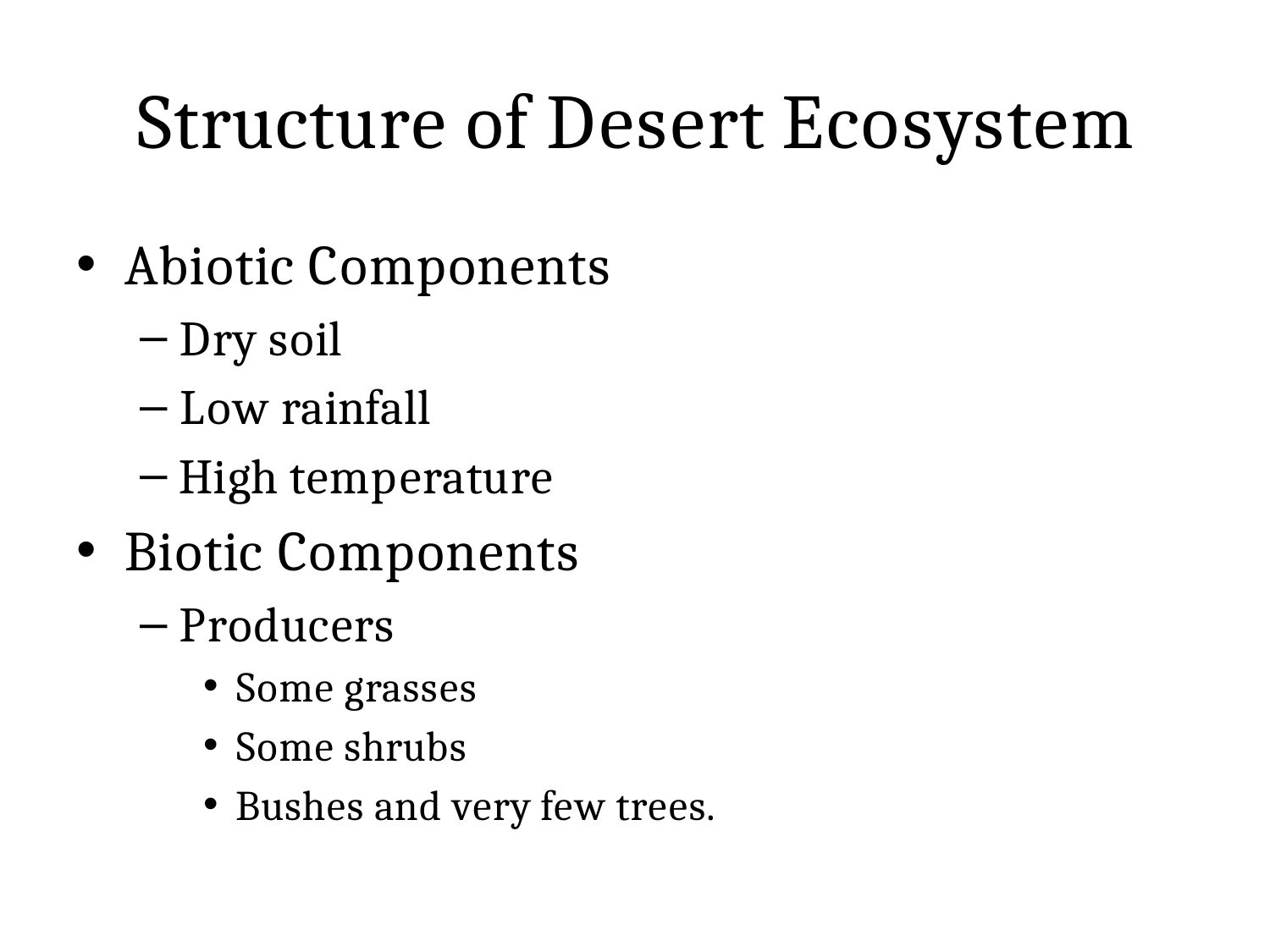

# Structure of Desert Ecosystem
Abiotic Components
Dry soil
Low rainfall
High temperature
Biotic Components
Producers
Some grasses
Some shrubs
Bushes and very few trees.